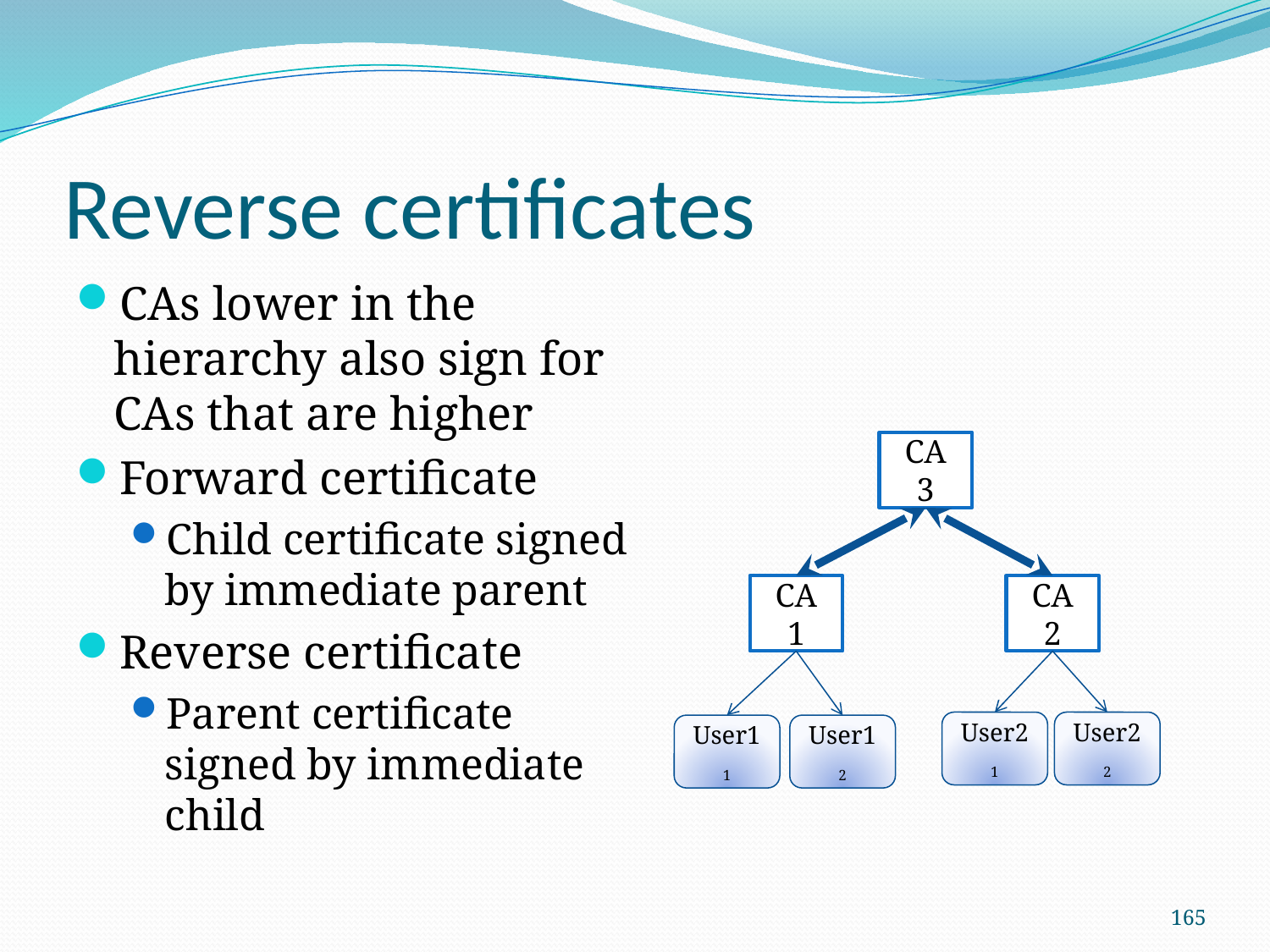

# Reverse certificates
CAs lower in the hierarchy also sign for CAs that are higher
Forward certificate
Child certificate signed by immediate parent
Reverse certificate
Parent certificate signed by immediate child
CA 3
CA 1
CA 2
User21
User22
User11
User12
165